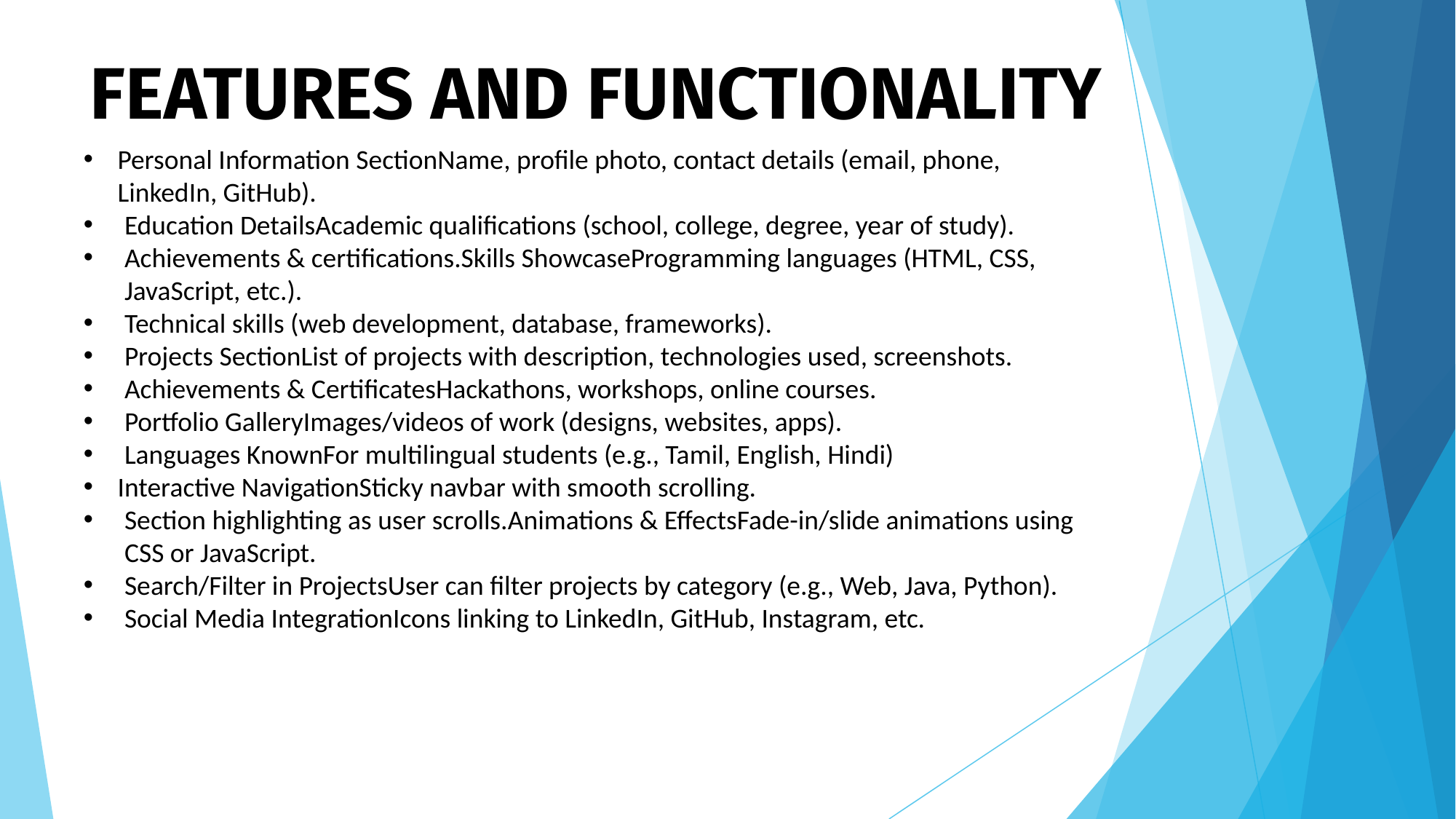

# FEATURES AND FUNCTIONALITY
Personal Information SectionName, profile photo, contact details (email, phone, LinkedIn, GitHub).
Education DetailsAcademic qualifications (school, college, degree, year of study).
Achievements & certifications.Skills ShowcaseProgramming languages (HTML, CSS, JavaScript, etc.).
Technical skills (web development, database, frameworks).
Projects SectionList of projects with description, technologies used, screenshots.
Achievements & CertificatesHackathons, workshops, online courses.
Portfolio GalleryImages/videos of work (designs, websites, apps).
Languages KnownFor multilingual students (e.g., Tamil, English, Hindi)
Interactive NavigationSticky navbar with smooth scrolling.
Section highlighting as user scrolls.Animations & EffectsFade-in/slide animations using CSS or JavaScript.
Search/Filter in ProjectsUser can filter projects by category (e.g., Web, Java, Python).
Social Media IntegrationIcons linking to LinkedIn, GitHub, Instagram, etc.